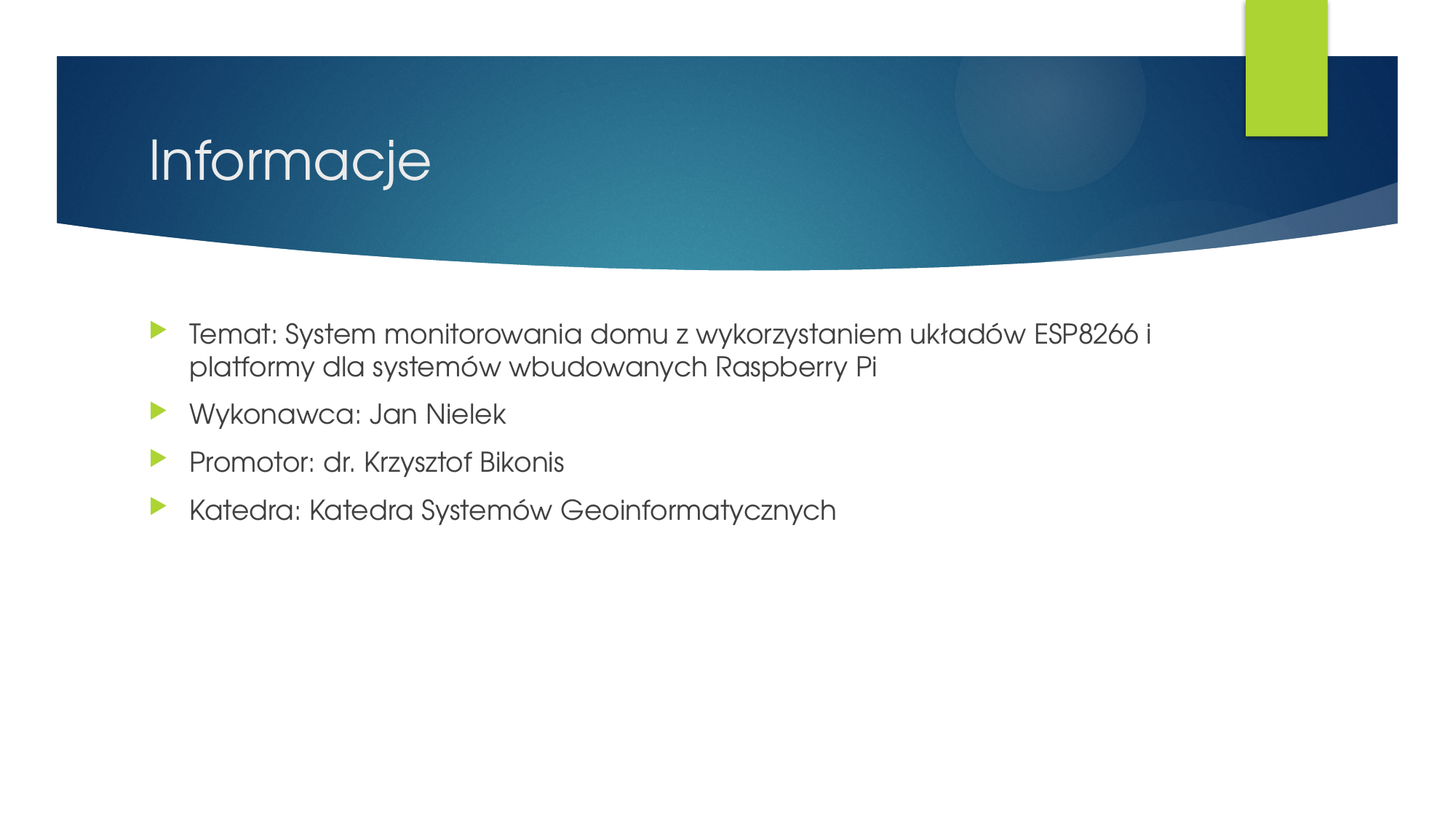

# Informacje
Temat: System monitorowania domu z wykorzystaniem układów ESP8266 i platformy dla systemów wbudowanych Raspberry Pi
Wykonawca: Jan Nielek
Promotor: dr. Krzysztof Bikonis
Katedra: Katedra Systemów Geoinformatycznych